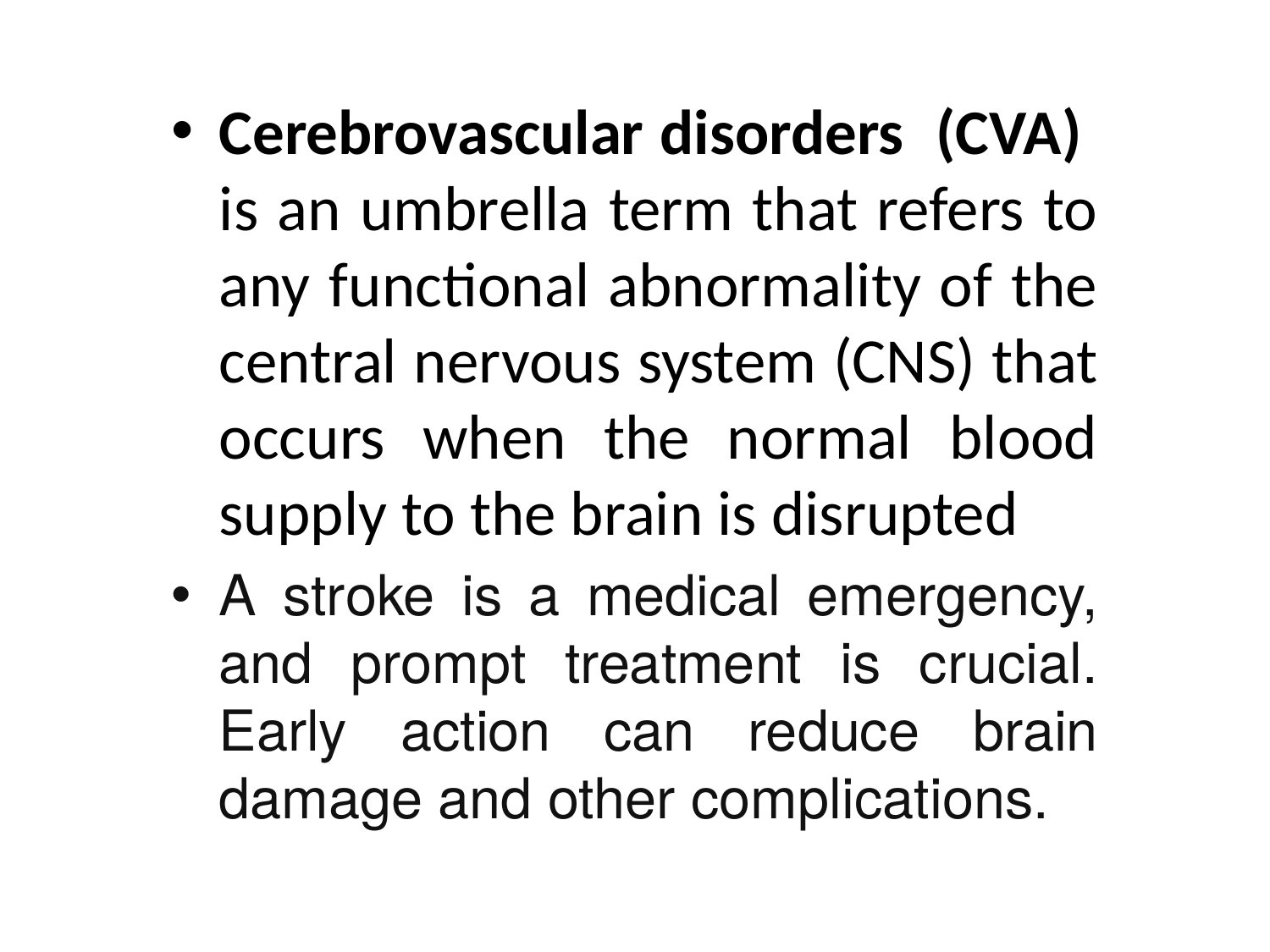

#
Cerebrovascular disorders  (CVA)  is an umbrella term that refers to any functional abnormality of the central nervous system (CNS) that occurs when the normal blood supply to the brain is disrupted
A stroke is a medical emergency, and prompt treatment is crucial. Early action can reduce brain damage and other complications.